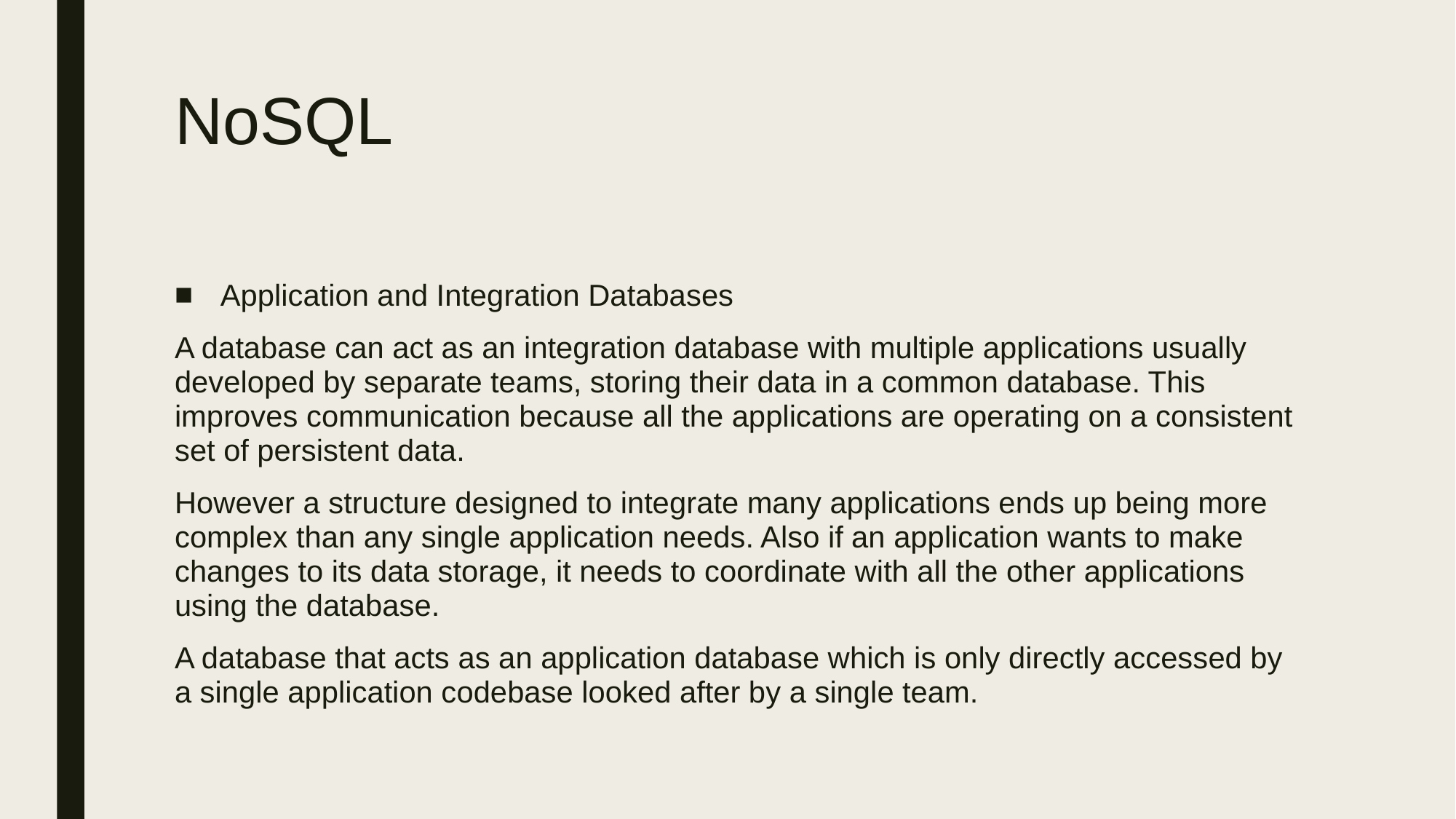

# NoSQL
Application and Integration Databases
A database can act as an integration database with multiple applications usually developed by separate teams, storing their data in a common database. This improves communication because all the applications are operating on a consistent set of persistent data.
However a structure designed to integrate many applications ends up being more complex than any single application needs. Also if an application wants to make changes to its data storage, it needs to coordinate with all the other applications using the database.
A database that acts as an application database which is only directly accessed by a single application codebase looked after by a single team.